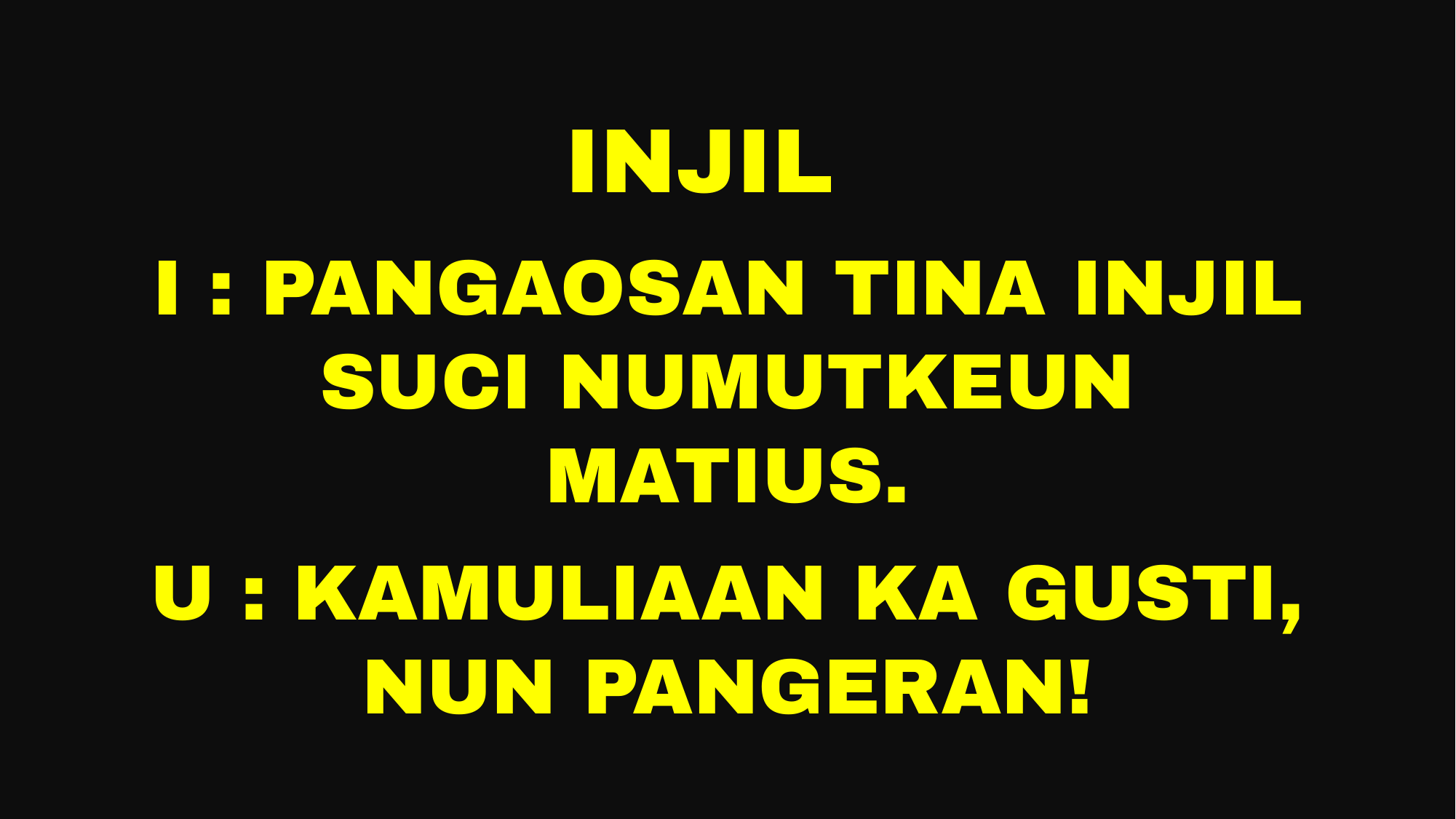

# INJIL
I : Pangaosan tina Injil Suci numutkeun Matius.
U : Kamuliaan ka Gusti, nun Pangeran!